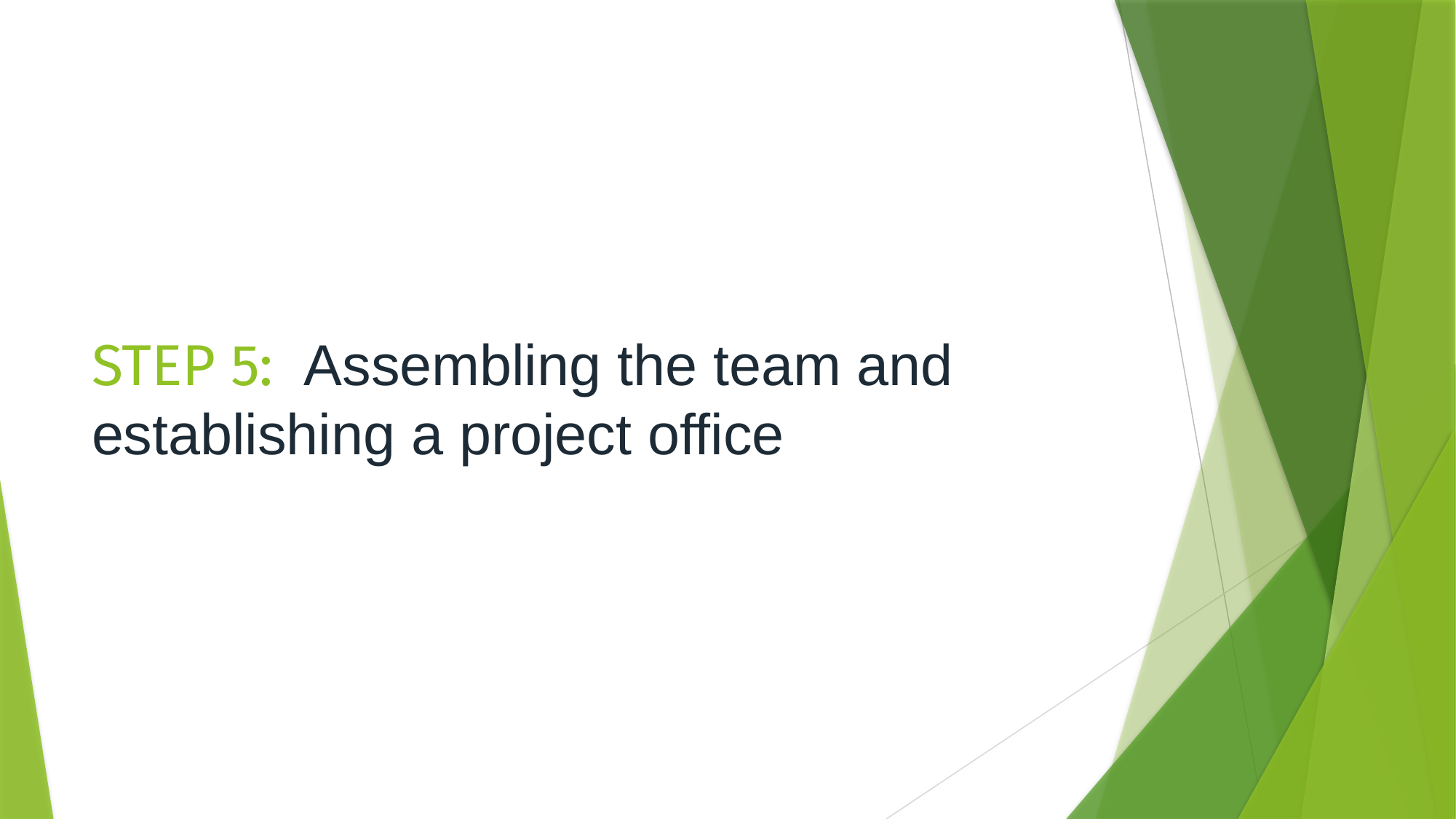

# STEP 5:  Assembling the team and establishing a project office